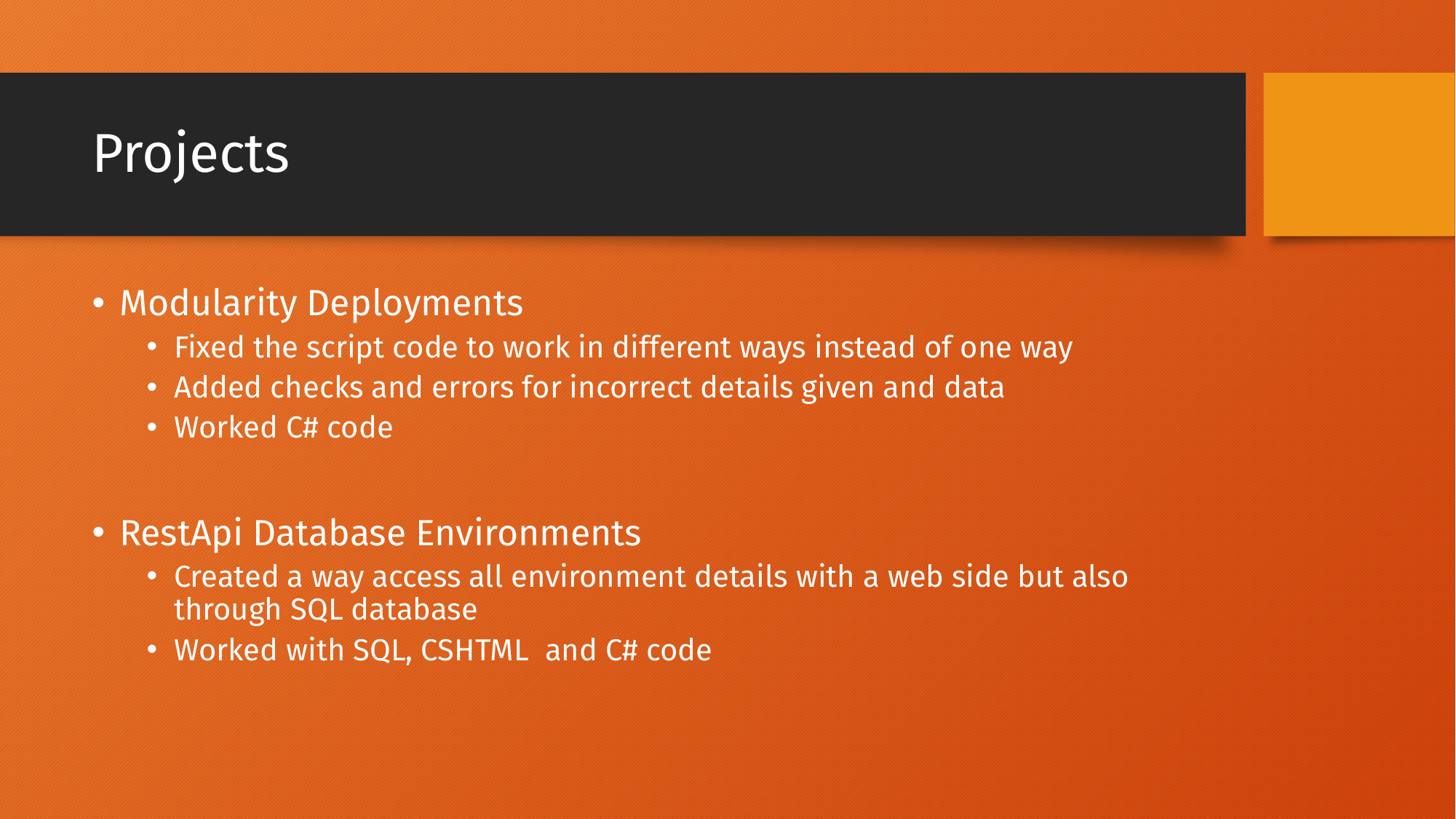

# Projects
Modularity Deployments
Fixed the script code to work in different ways instead of one way
Added checks and errors for incorrect details given and data
Worked C# code

RestApi Database Environments
Created a way access all environment details with a web side but also through SQL database
Worked with SQL, CSHTML  and C# code